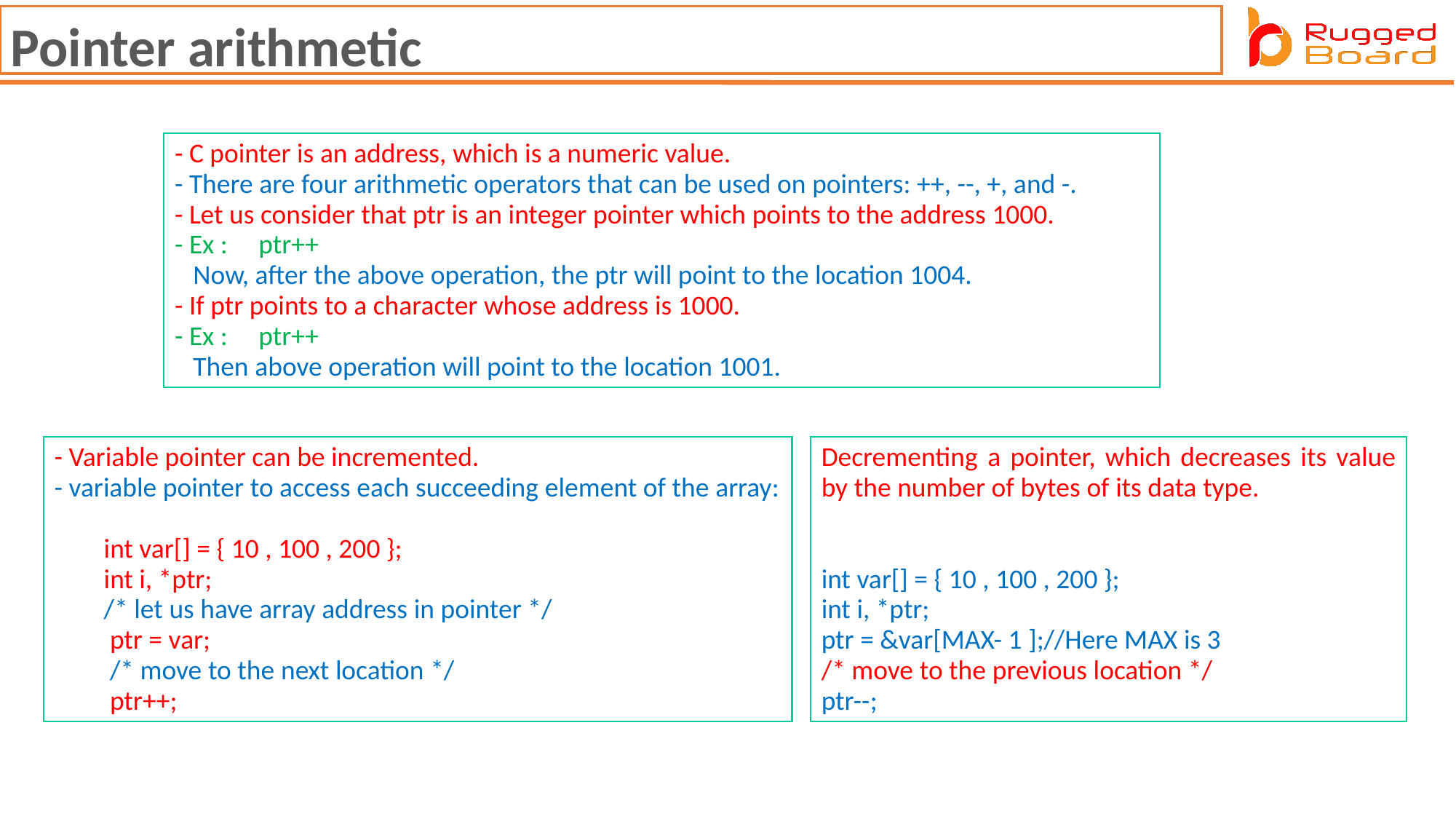

Pointer arithmetic
- C pointer is an address, which is a numeric value.​
- There are four arithmetic operators that can be used on pointers: ++, --, +, and -.​
- Let us consider that ptr is an integer pointer which points to the address 1000.​
- Ex :     ptr++​
   Now, after the above operation, the ptr will point to the location 1004.​
- If ptr points to a character whose address is 1000.​
- Ex :     ptr++​
   Then above operation will point to the location 1001.
Decrementing a pointer, which decreases its value by the number of bytes of its data type.​
​

int var[] = { 10 , 100 , 200 };​
int i, *ptr;​
ptr = &var[MAX- 1 ];​//Here MAX is 3
/* move to the previous location */​
ptr--;
- Variable pointer can be incremented.​
- variable pointer to access each succeeding element of the array:​
​
        int var[] = { 10 , 100 , 200 };​
        int i, *ptr;​
        /* let us have array address in pointer */​
         ptr = var;​
         /* move to the next location */​
         ptr++;